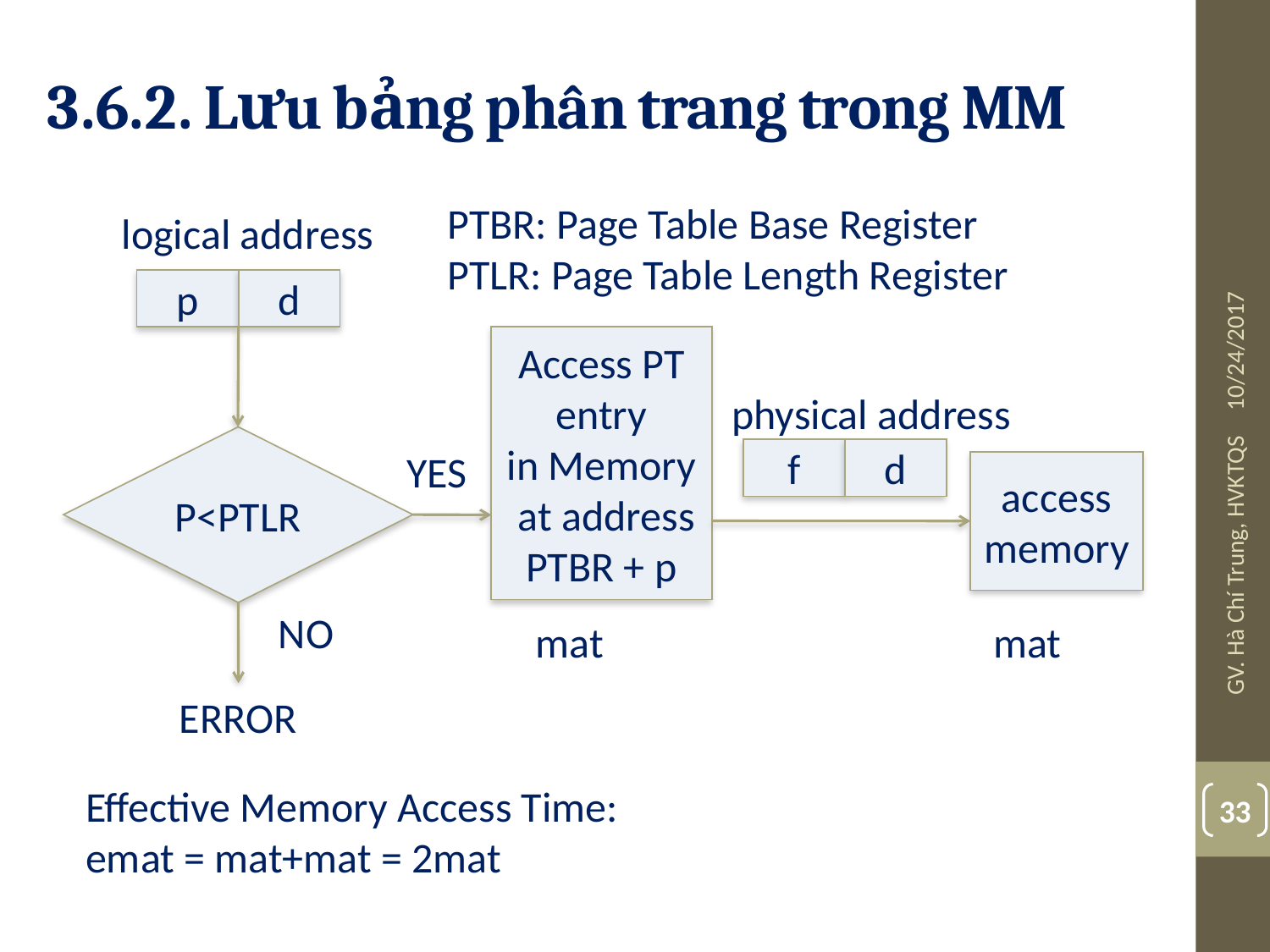

# 3.6.2. Lưu bảng phân trang trong MM
PTBR: Page Table Base Register
PTLR: Page Table Length Register
logical address
p
d
Access PT entry
in Memory  at address
PTBR + p
physical address
P<PTLR
YES
f
d
access memory
NO
mat
mat
ERROR
10/24/2017
GV. Hà Chí Trung, HVKTQS
Effective Memory Access Time:
emat = mat+mat = 2mat
33